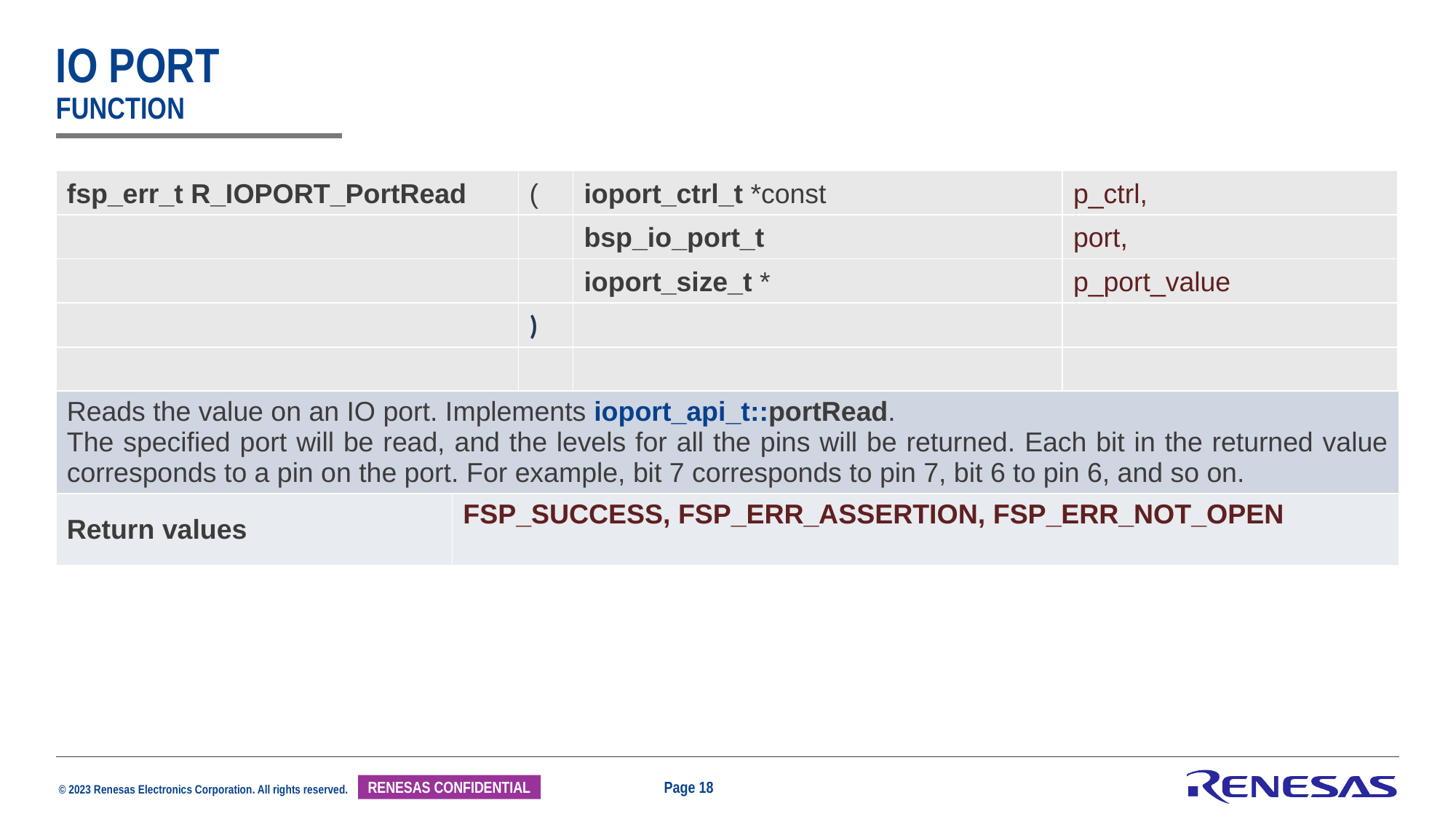

# IO PORT function
| fsp\_err\_t R\_IOPORT\_PortRead | ( | ioport\_ctrl\_t \*const | p\_ctrl, |
| --- | --- | --- | --- |
|  |  | bsp\_io\_port\_t | port, |
|  |  | ioport\_size\_t \* | p\_port\_value |
|  | ) |  |  |
|  |  |  |  |
| Reads the value on an IO port. Implements ioport\_api\_t::portRead. The specified port will be read, and the levels for all the pins will be returned. Each bit in the returned value corresponds to a pin on the port. For example, bit 7 corresponds to pin 7, bit 6 to pin 6, and so on. |  |
| --- | --- |
| Return values | FSP\_SUCCESS, FSP\_ERR\_ASSERTION, FSP\_ERR\_NOT\_OPEN |